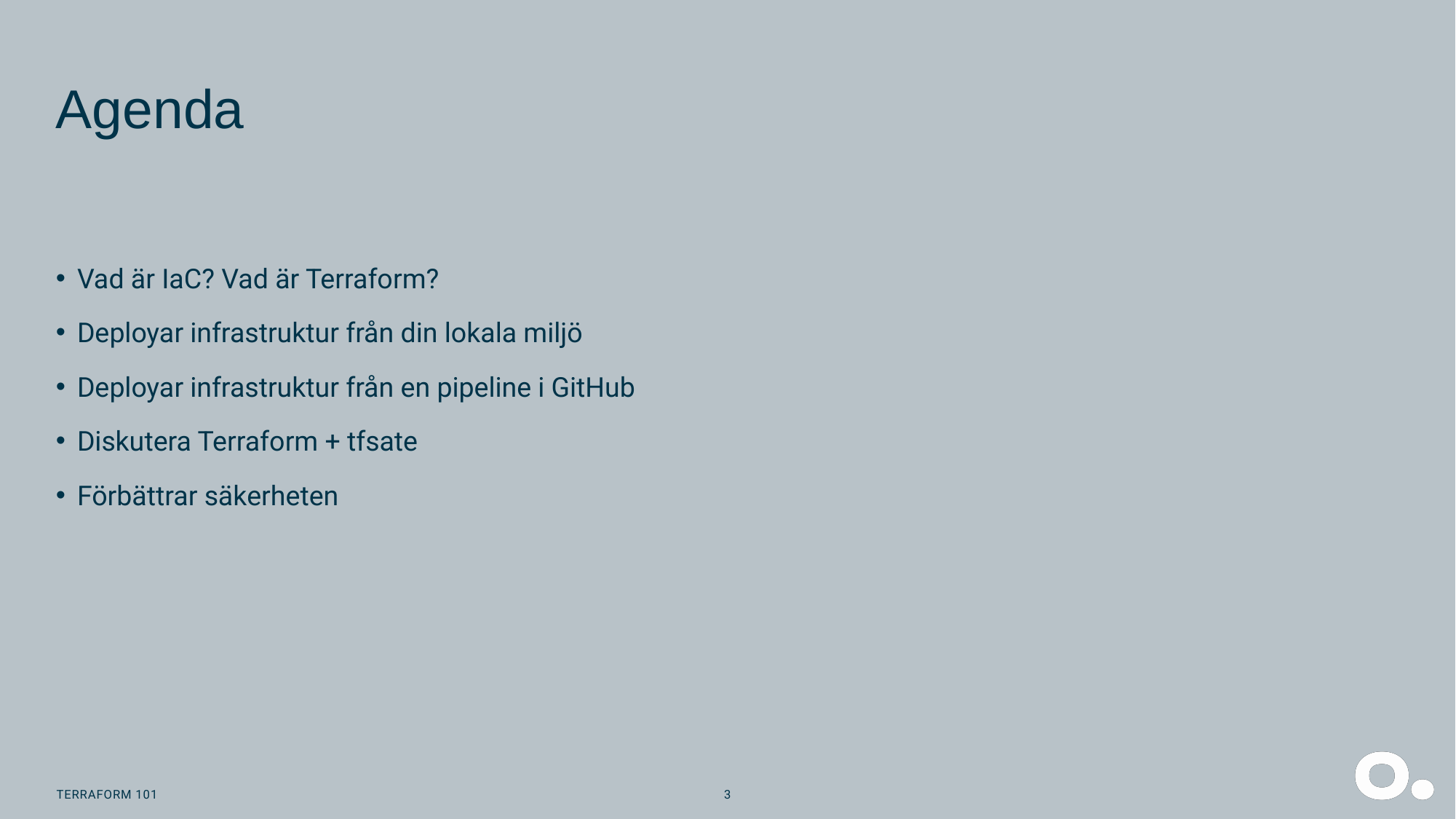

# Agenda
Vad är IaC? Vad är Terraform?
Deployar infrastruktur från din lokala miljö
Deployar infrastruktur från en pipeline i GitHub
Diskutera Terraform + tfsate
Förbättrar säkerheten
Terraform 101
3